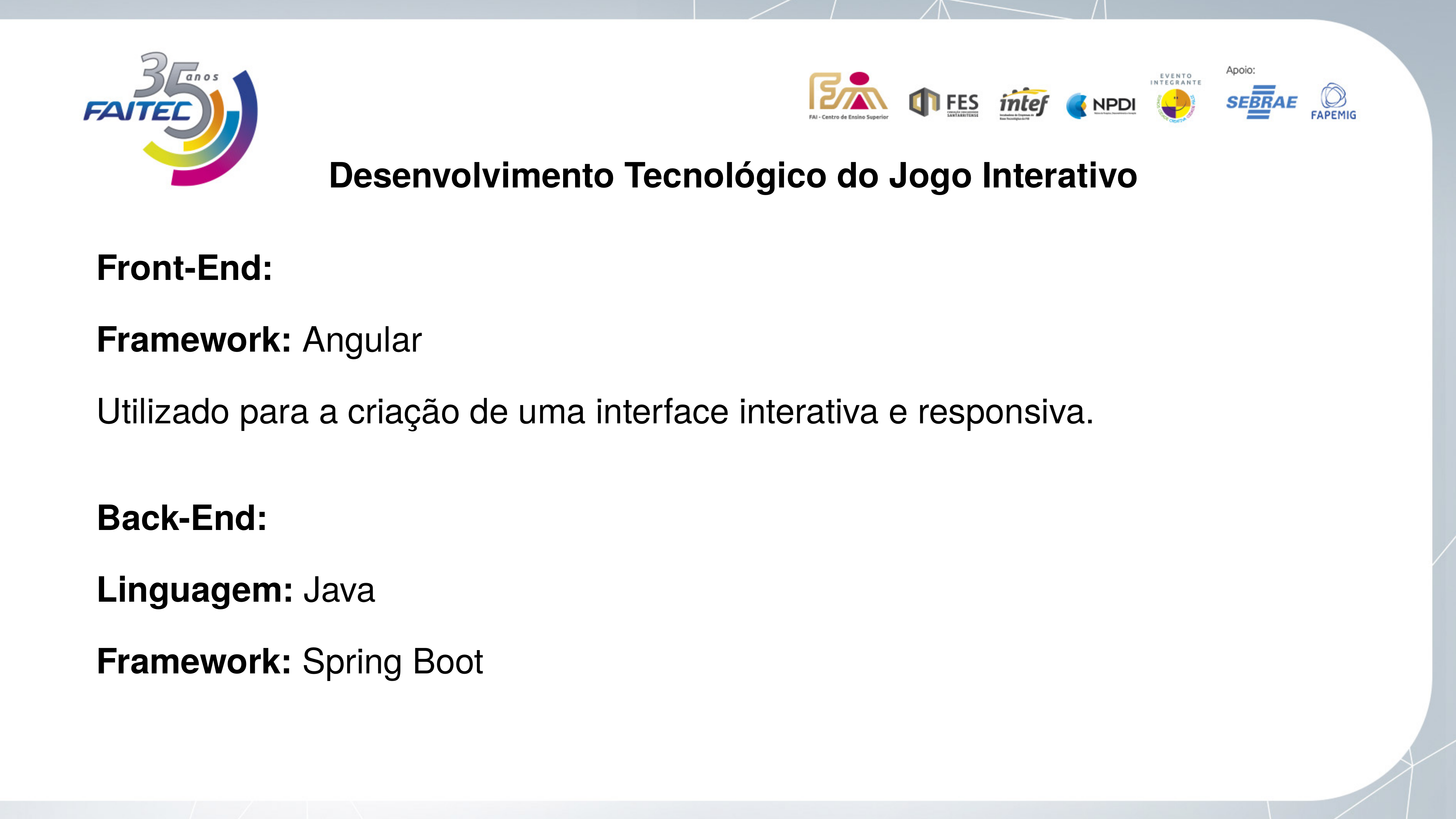

Desenvolvimento Tecnológico do Jogo Interativo
Front-End:
Framework: Angular
Utilizado para a criação de uma interface interativa e responsiva.
Back-End:
Linguagem: Java
Framework: Spring Boot